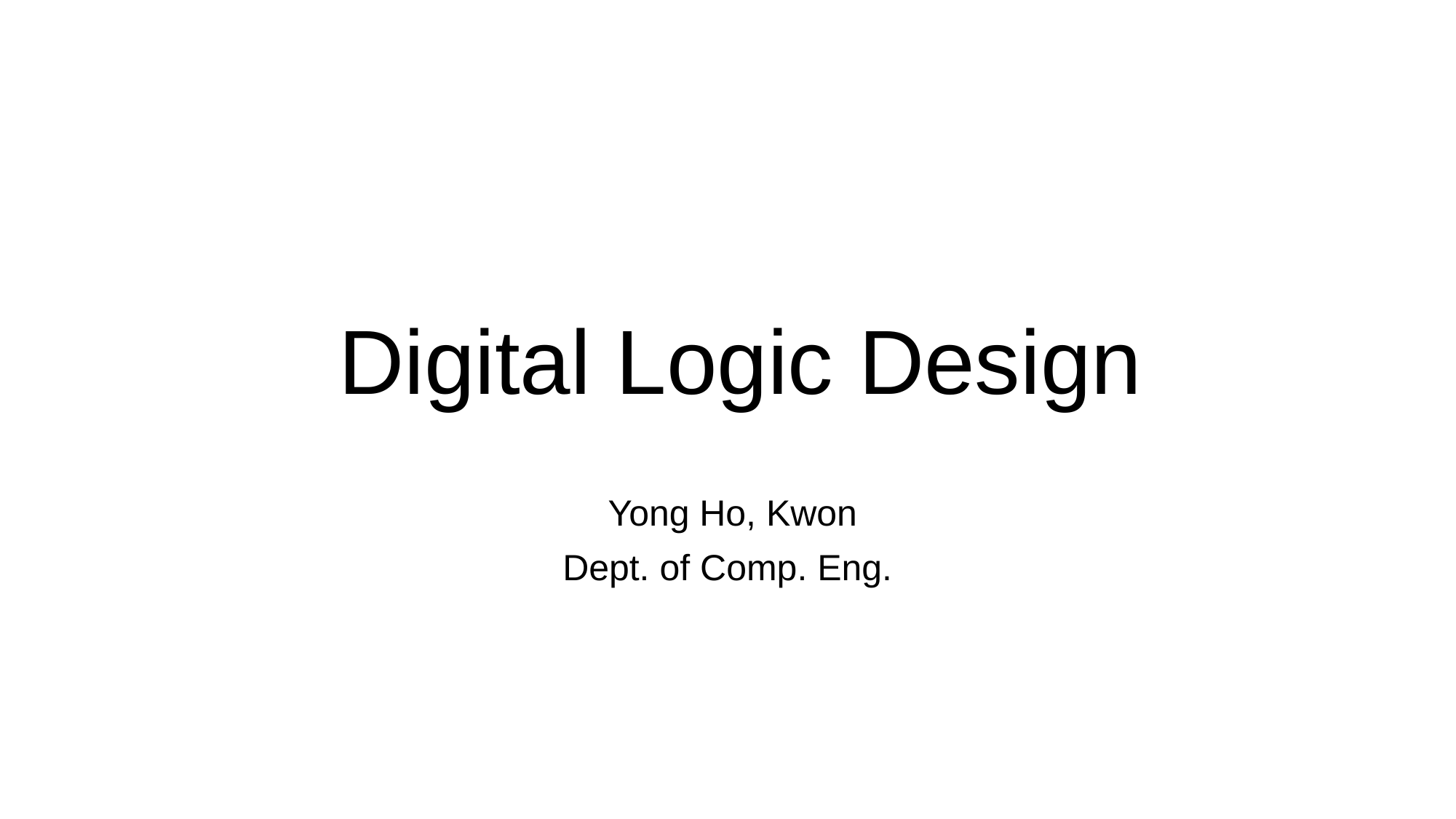

# Digital Logic Design

 Yong Ho, Kwon
Dept. of Comp. Eng.